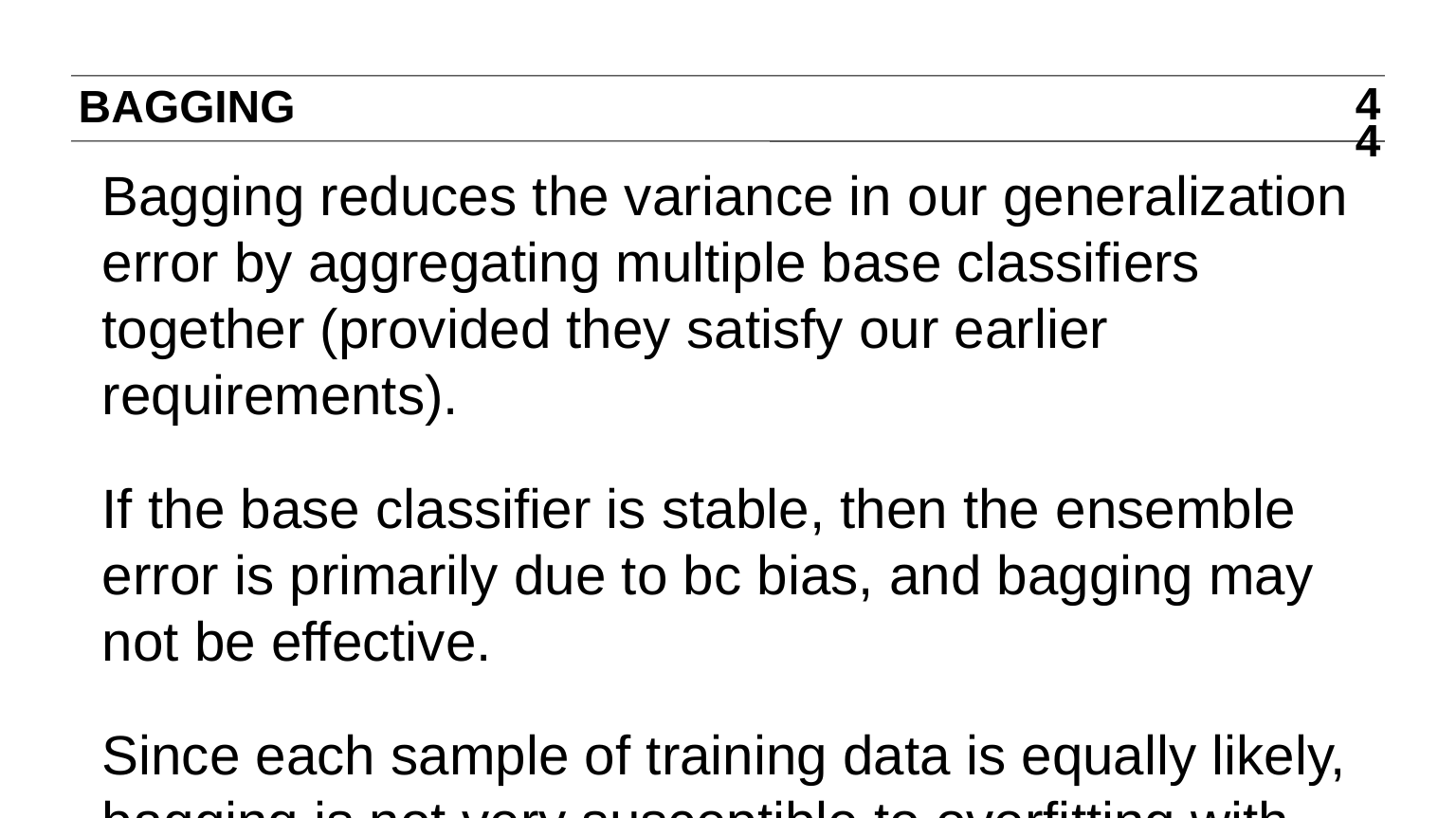

bagging
44
Bagging reduces the variance in our generalization error by aggregating multiple base classifiers together (provided they satisfy our earlier requirements).

If the base classifier is stable, then the ensemble error is primarily due to bc bias, and bagging may not be effective.

Since each sample of training data is equally likely, bagging is not very susceptible to overfitting with noisy data.